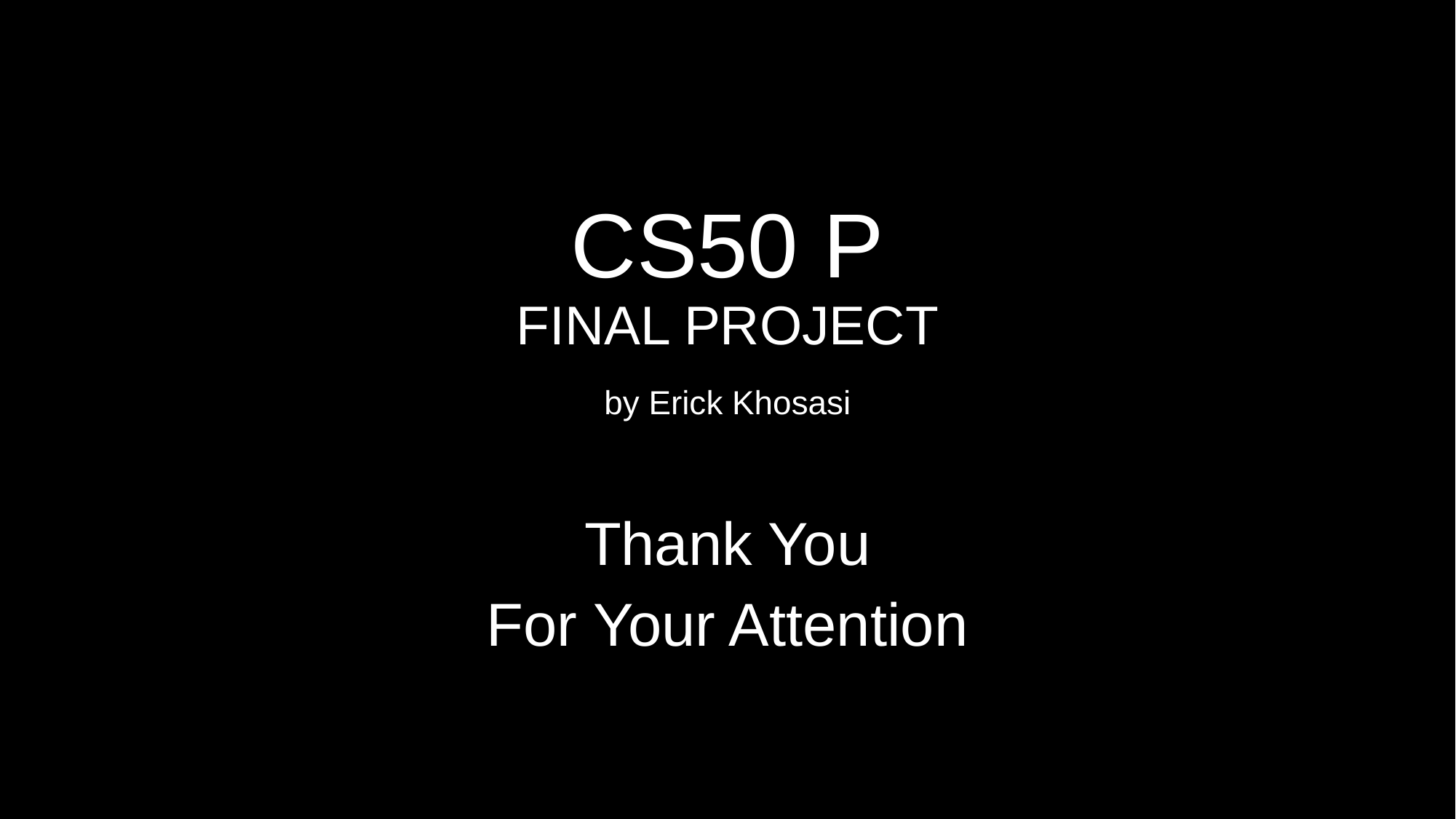

# CS50 P FINAL PROJECT by Erick Khosasi
Thank You
For Your Attention